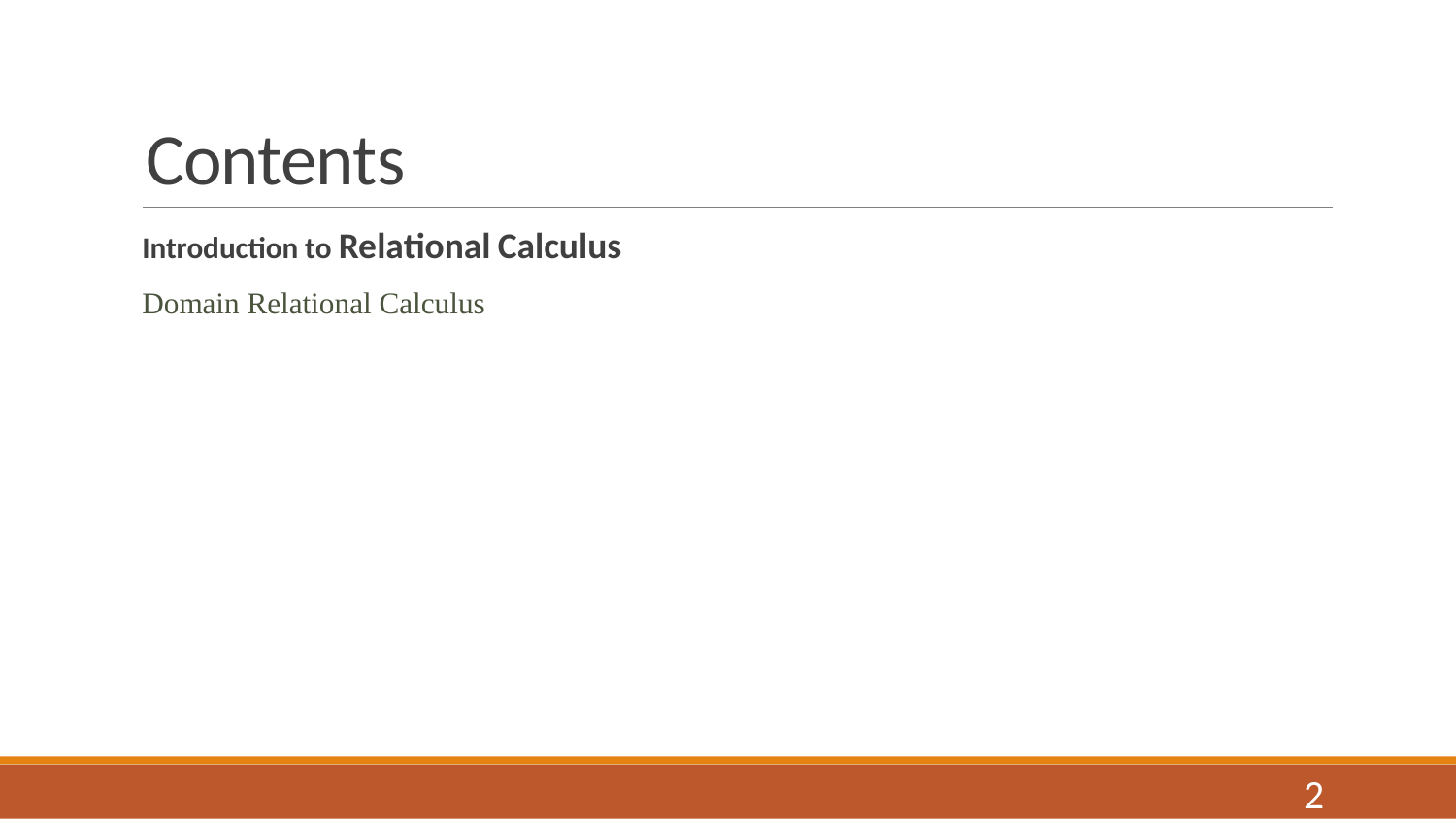

# Contents
Introduction to Relational Calculus
Domain Relational Calculus
2